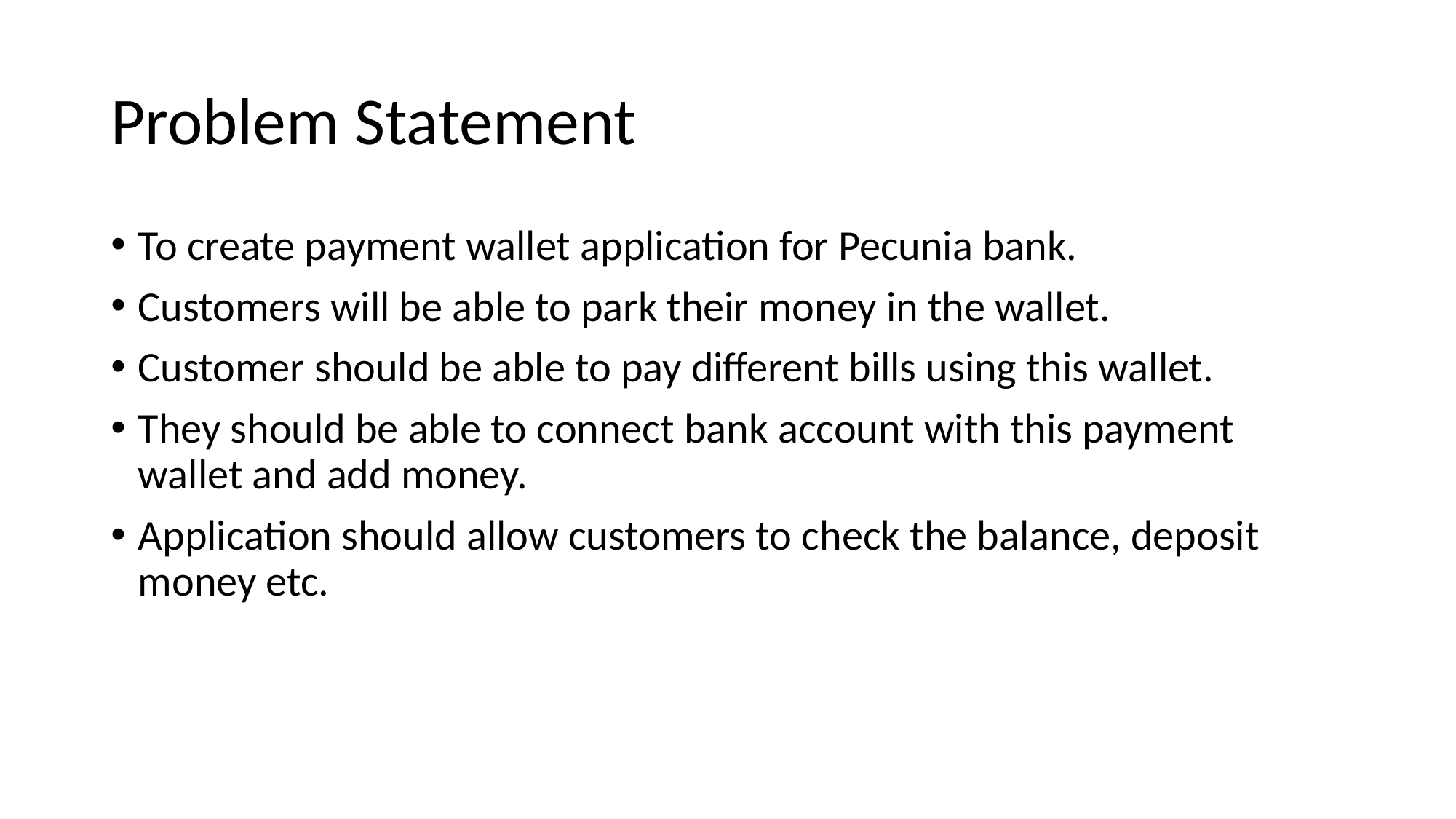

# Problem Statement
To create payment wallet application for Pecunia bank.
Customers will be able to park their money in the wallet.
Customer should be able to pay different bills using this wallet.
They should be able to connect bank account with this payment wallet and add money.
Application should allow customers to check the balance, deposit money etc.